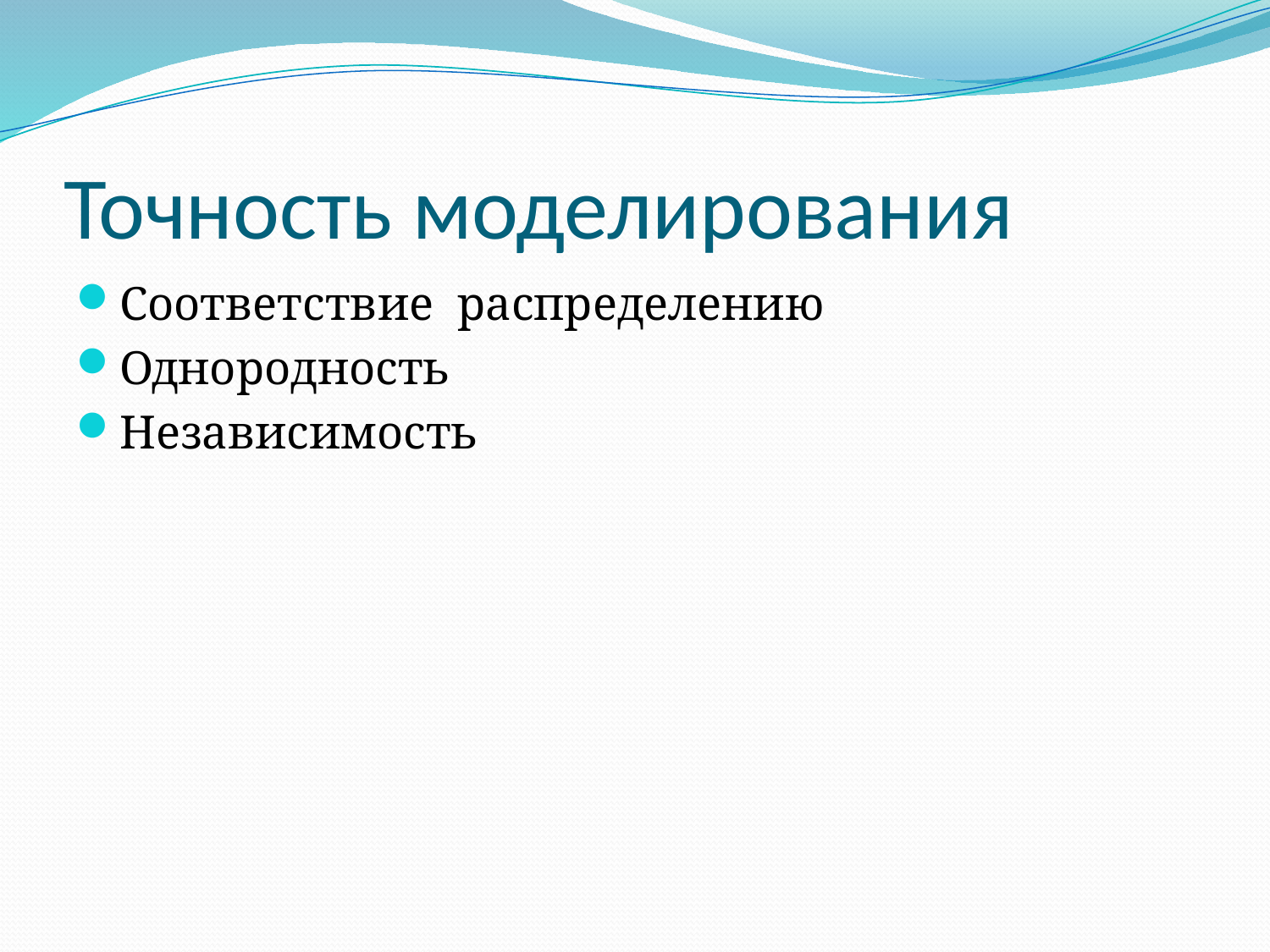

# Точность моделирования
Соответствие  распределению
Однородность
Независимость